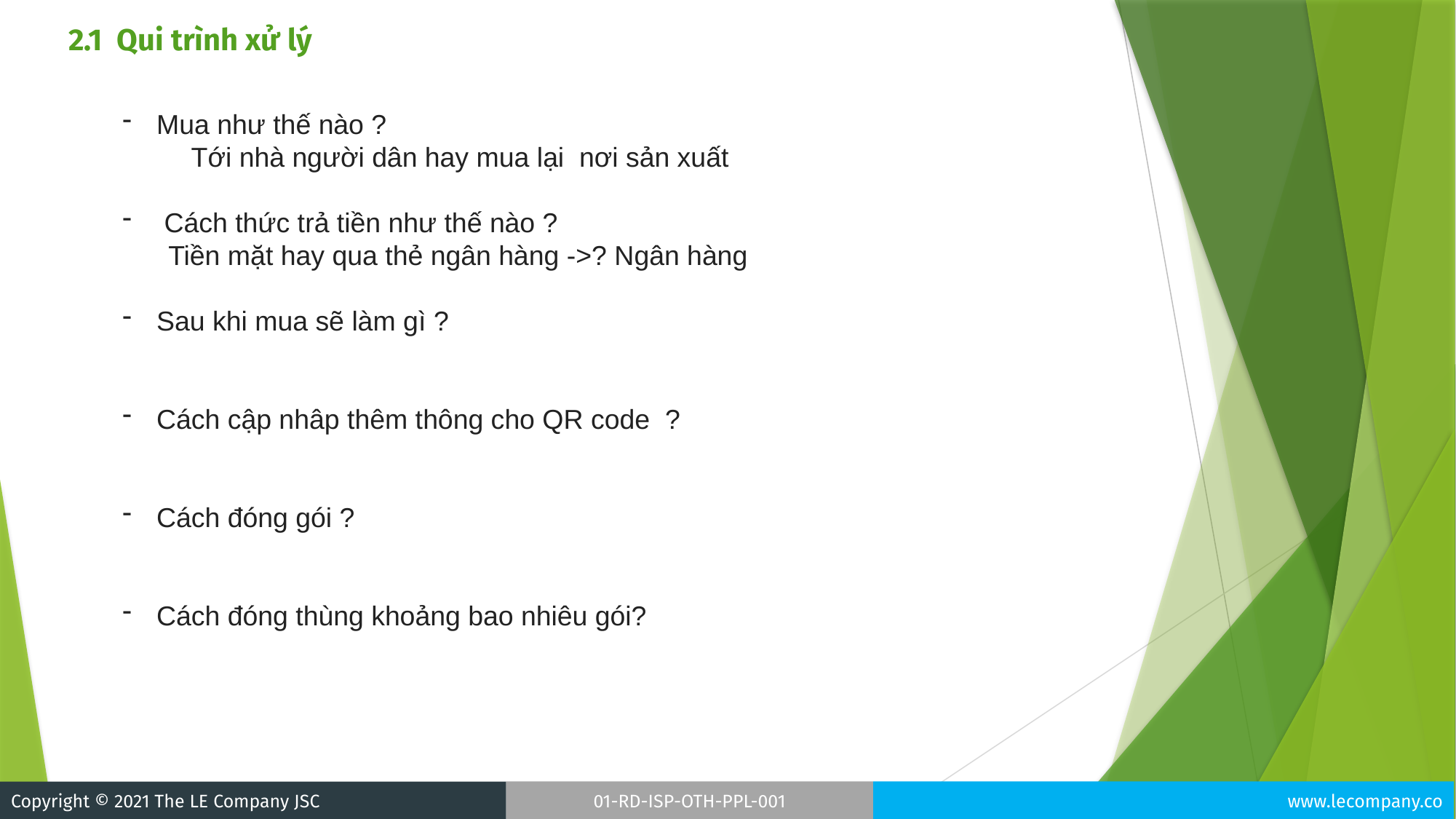

2.1  Qui trình xử lý
Mua như thế nào ?
         Tới nhà người dân hay mua lại  nơi sản xuất

 Cách thức trả tiền như thế nào ?
      Tiền mặt hay qua thẻ ngân hàng ->? Ngân hàng

Sau khi mua sẽ làm gì ?

Cách cập nhâp thêm thông cho QR code  ?

Cách đóng gói ?

Cách đóng thùng khoảng bao nhiêu gói?

www.lecompany.co
Copyright © 2021 The LE Company JSC
01-RD-ISP-OTH-PPL-001